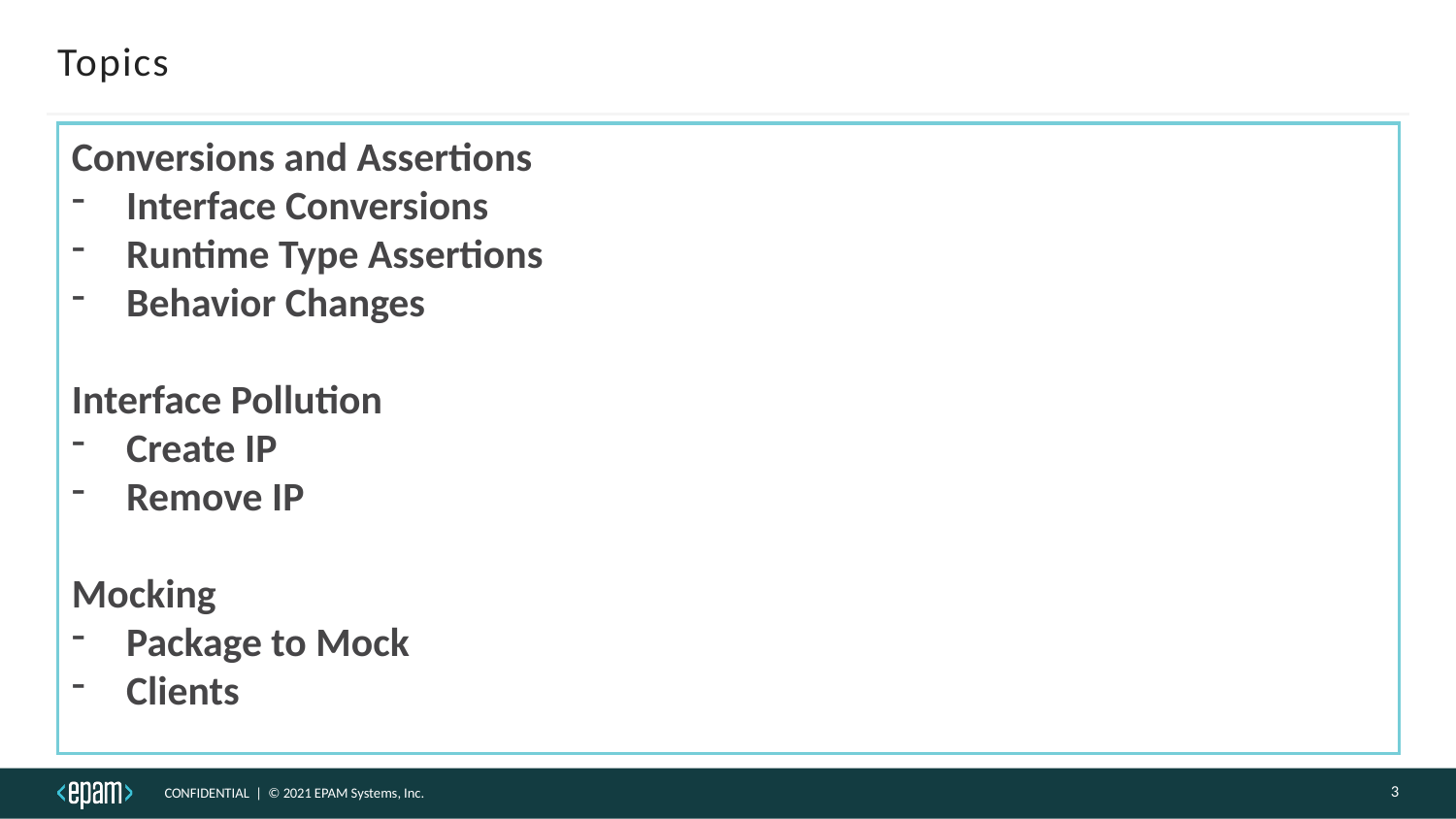

# Topics
Conversions and Assertions
Interface Conversions
 Runtime Type Assertions
 Behavior Changes

Interface Pollution
Create IP
 Remove IP

Mocking
Package to Mock
 Clients
3